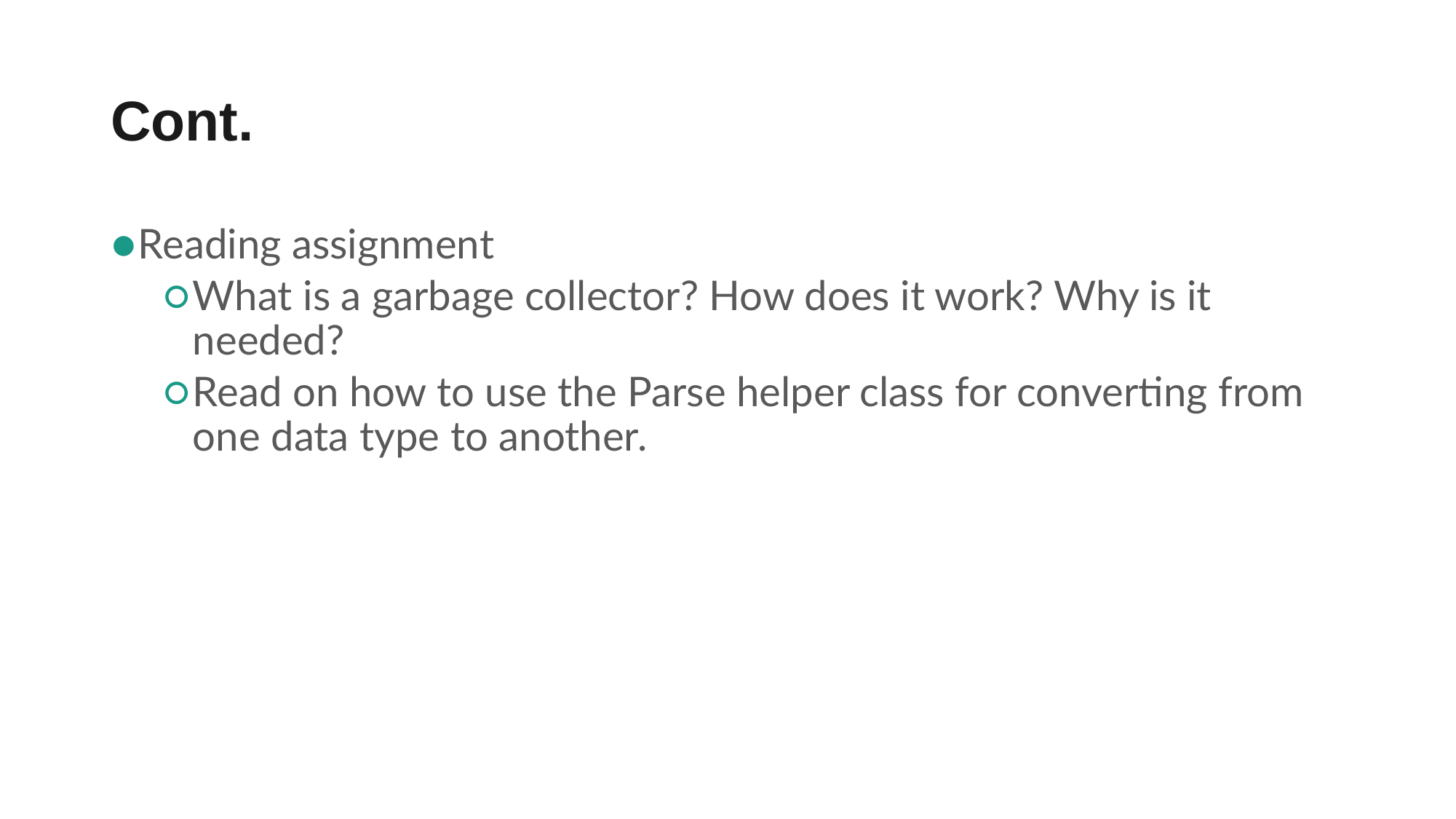

# Cont.
Reading assignment
What is a garbage collector? How does it work? Why is it needed?
Read on how to use the Parse helper class for converting from one data type to another.